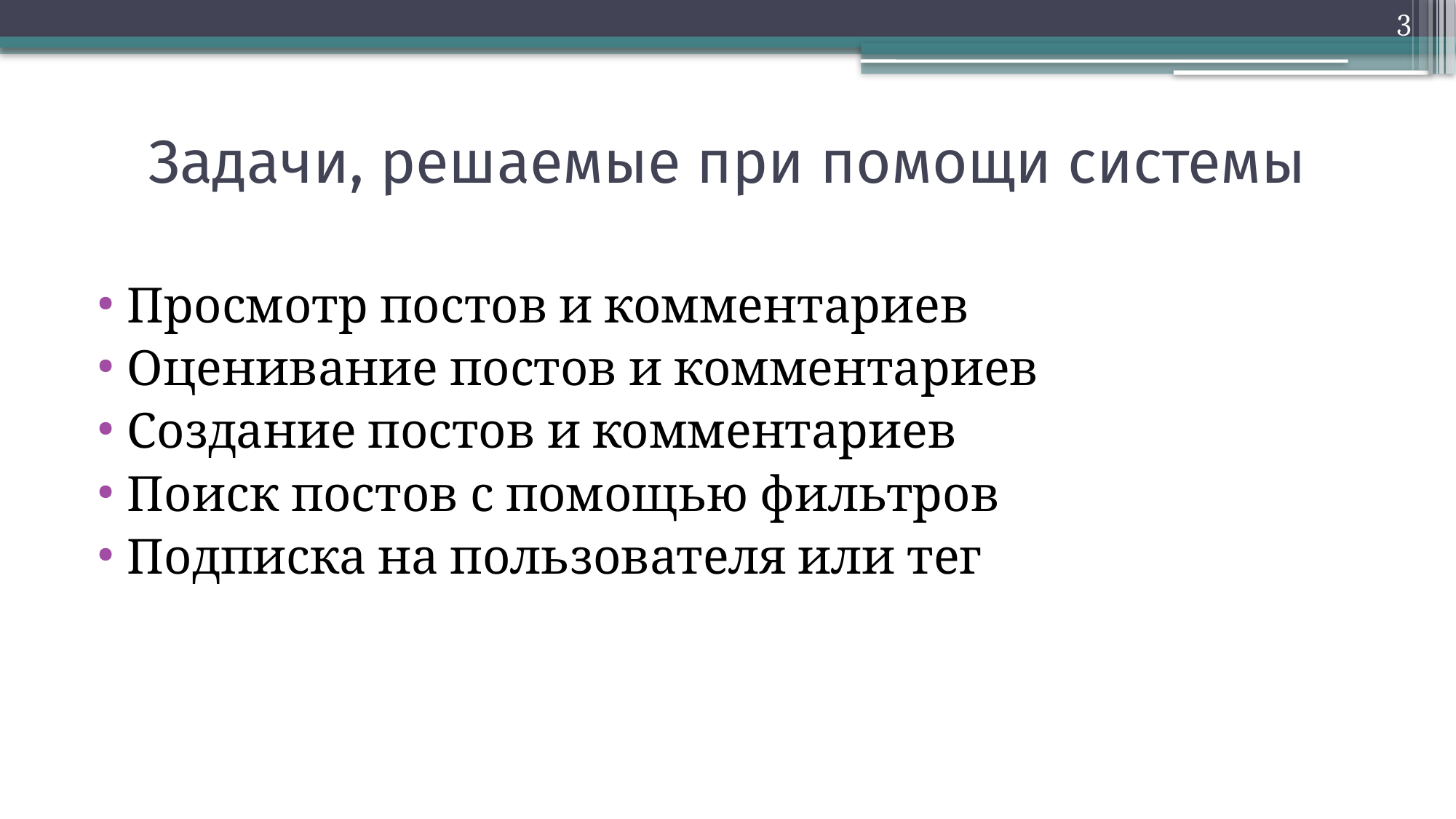

3
# Задачи, решаемые при помощи системы
Просмотр постов и комментариев
Оценивание постов и комментариев
Создание постов и комментариев
Поиск постов с помощью фильтров
Подписка на пользователя или тег